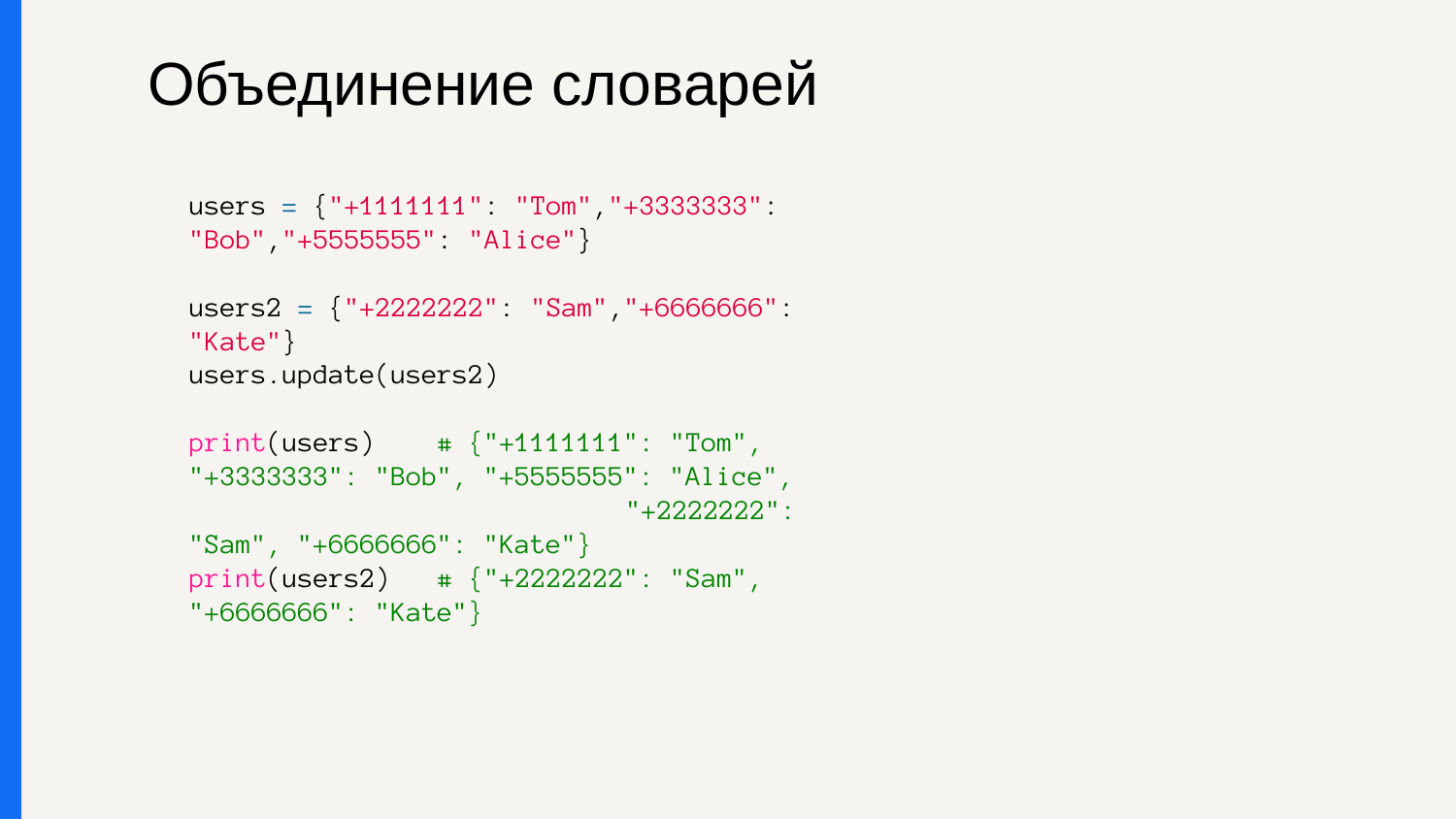

# Объединение словарей
users = {"+1111111": "Tom","+3333333": "Bob","+5555555": "Alice"}

users2 = {"+2222222": "Sam","+6666666": "Kate"}
users.update(users2)

print(users)    # {"+1111111": "Tom", "+3333333": "Bob", "+5555555": "Alice",
			"+2222222": "Sam", "+6666666": "Kate"}
print(users2)   # {"+2222222": "Sam", "+6666666": "Kate"}